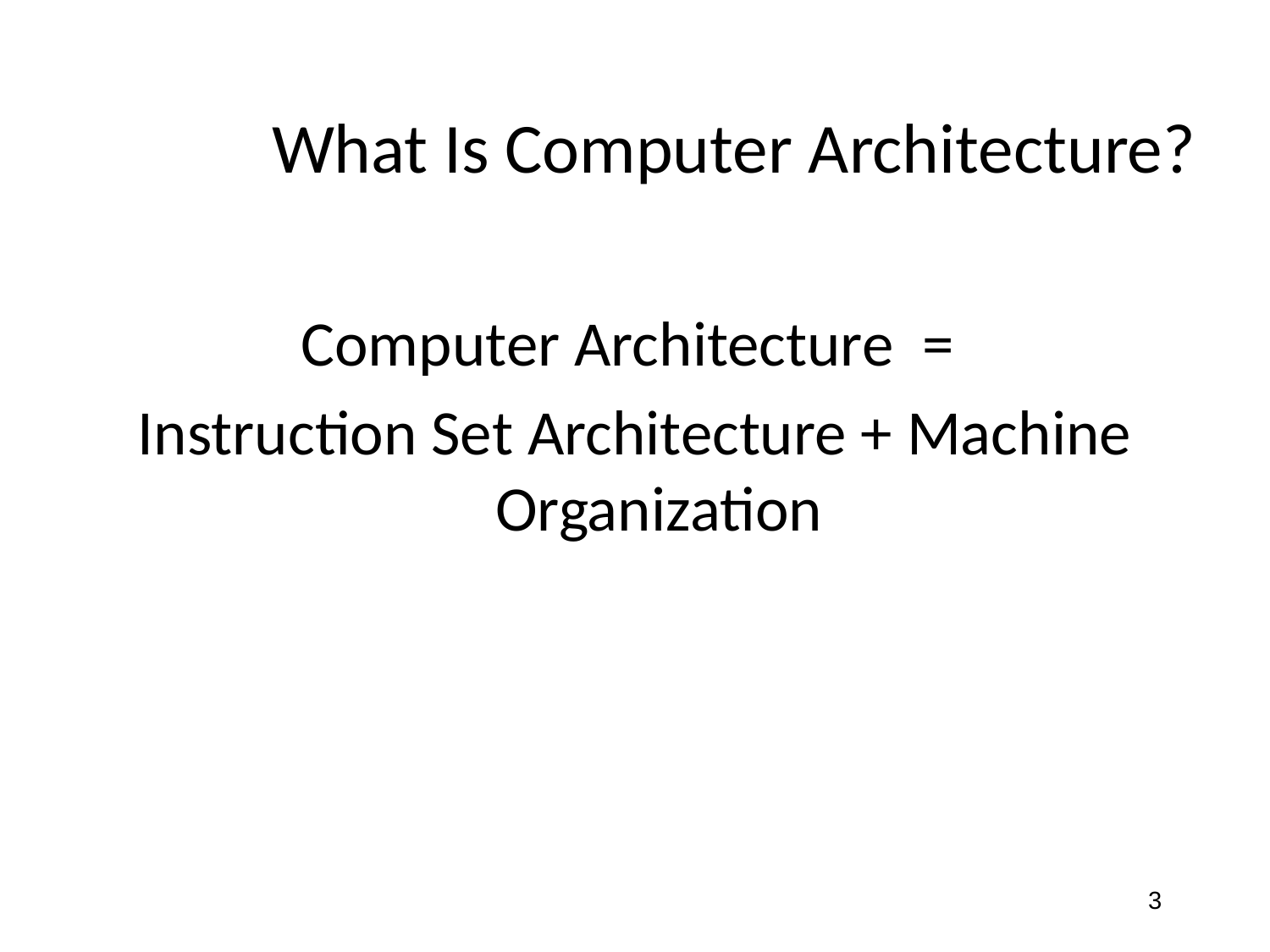

What Is Computer Architecture?
Computer Architecture  =
Instruction Set Architecture + Machine Organization

3